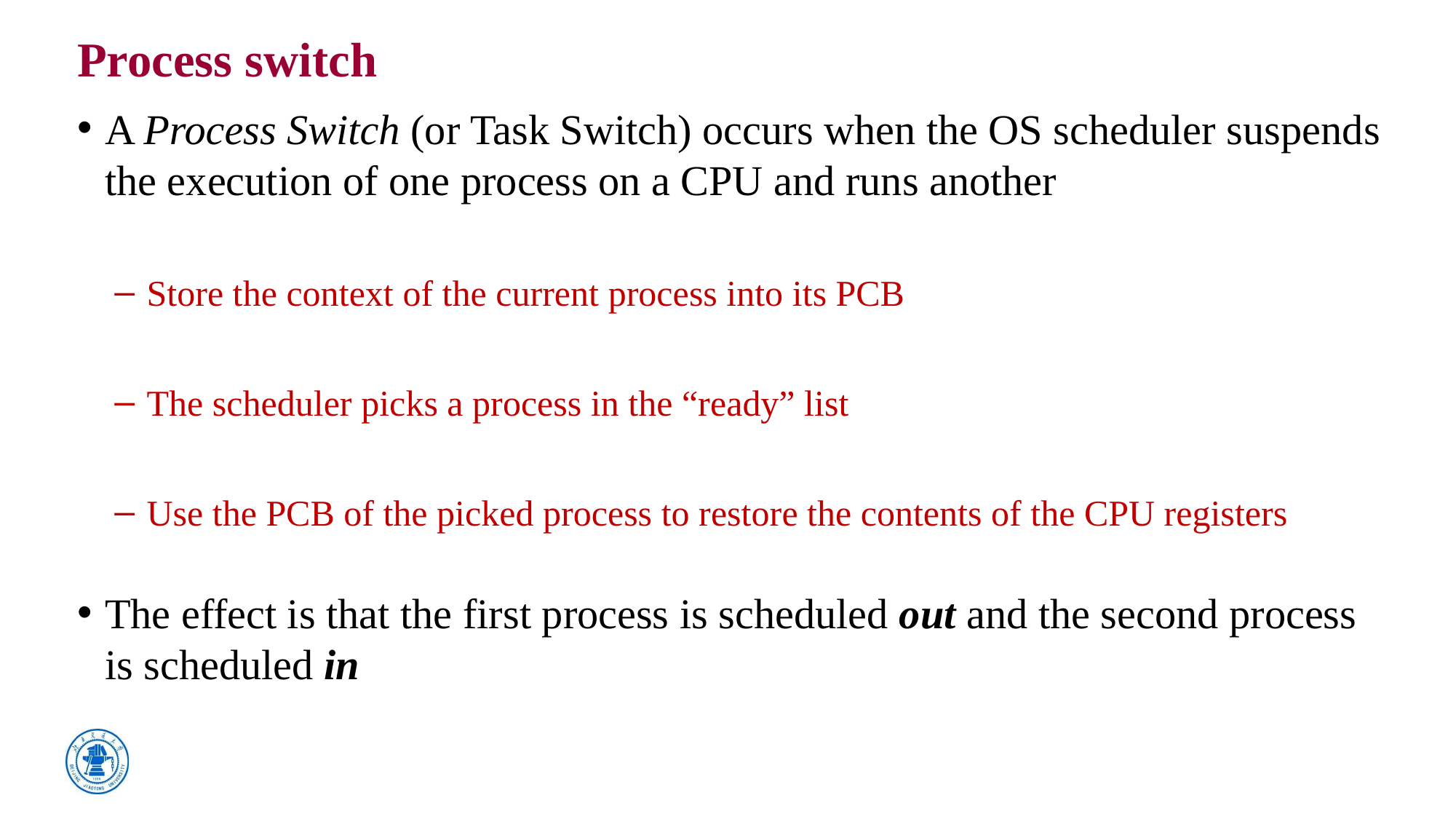

# Process switch
A Process Switch (or Task Switch) occurs when the OS scheduler suspends the execution of one process on a CPU and runs another

 Store the context of the current process into its PCB

 The scheduler picks a process in the “ready” list

 Use the PCB of the picked process to restore the contents of the CPU registers

The effect is that the first process is scheduled out and the second process is scheduled in